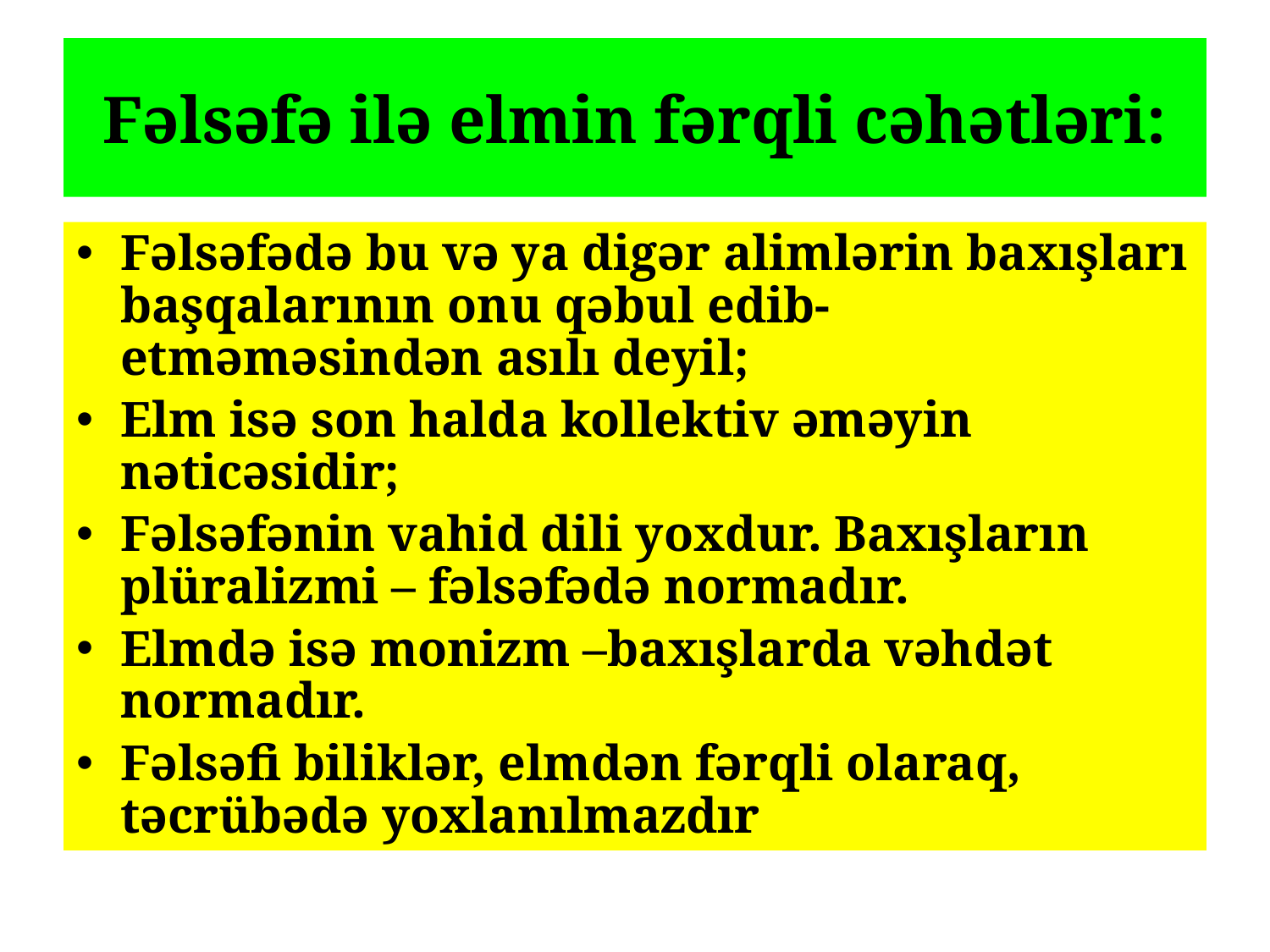

# Fəlsəfə ilə elmin fərqli cəhətləri:
Fəlsəfədə bu və ya digər alimlərin baxışları başqalarının onu qəbul edib-etməməsindən asılı deyil;
Elm isə son halda kollektiv əməyin nəticəsidir;
Fəlsəfənin vahid dili yoxdur. Baxışların plüralizmi – fəlsəfədə normadır.
Elmdə isə monizm –baxışlarda vəhdət normadır.
Fəlsəfi biliklər, elmdən fərqli olaraq, təcrübədə yoxlanılmazdır